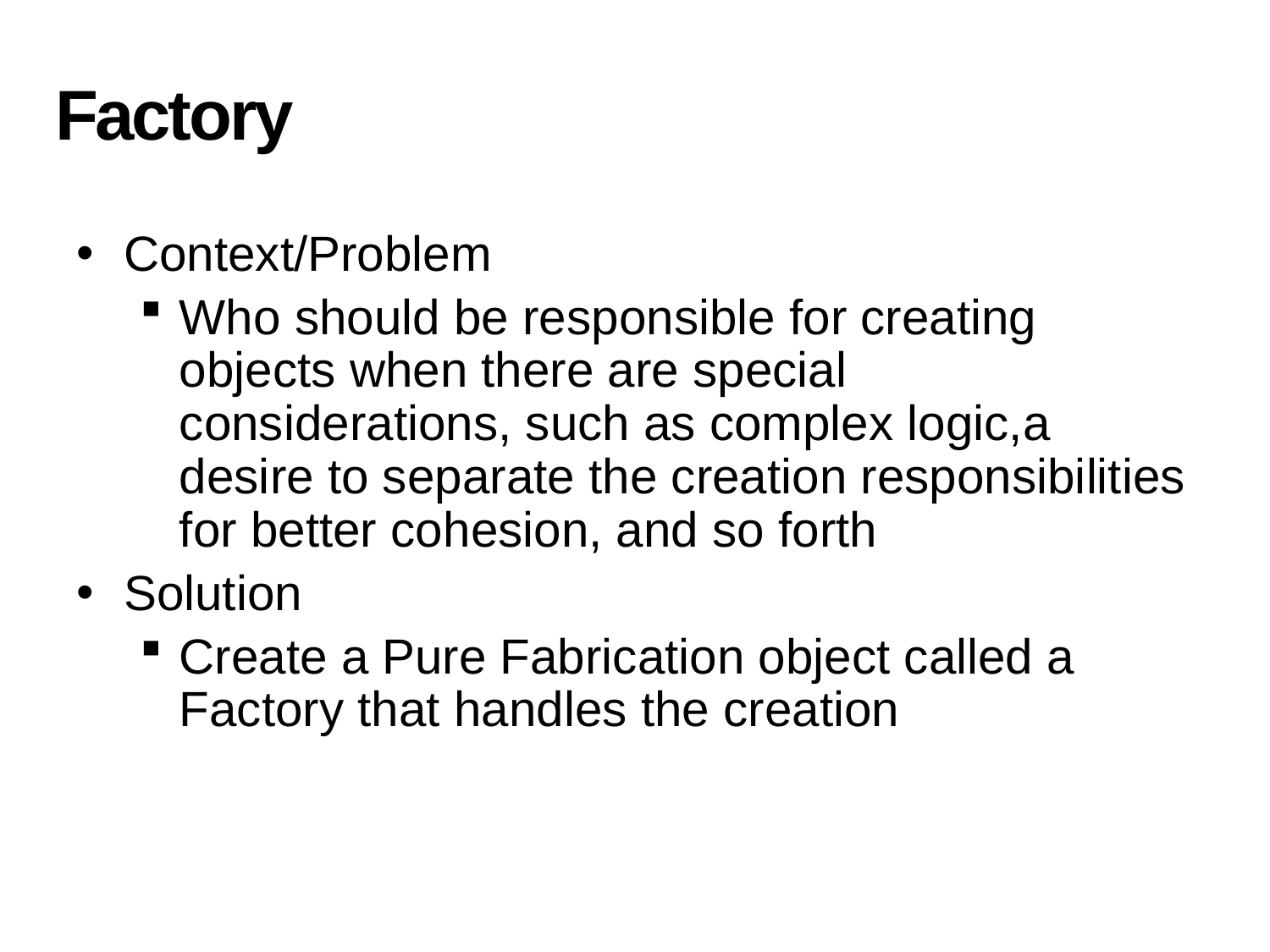

# Factory
Context/Problem
Who should be responsible for creating   objects when there are special considerations, such as complex logic,a desire to separate the creation responsibilities for better cohesion, and so forth
Solution
Create a Pure Fabrication object called a Factory that handles the creation